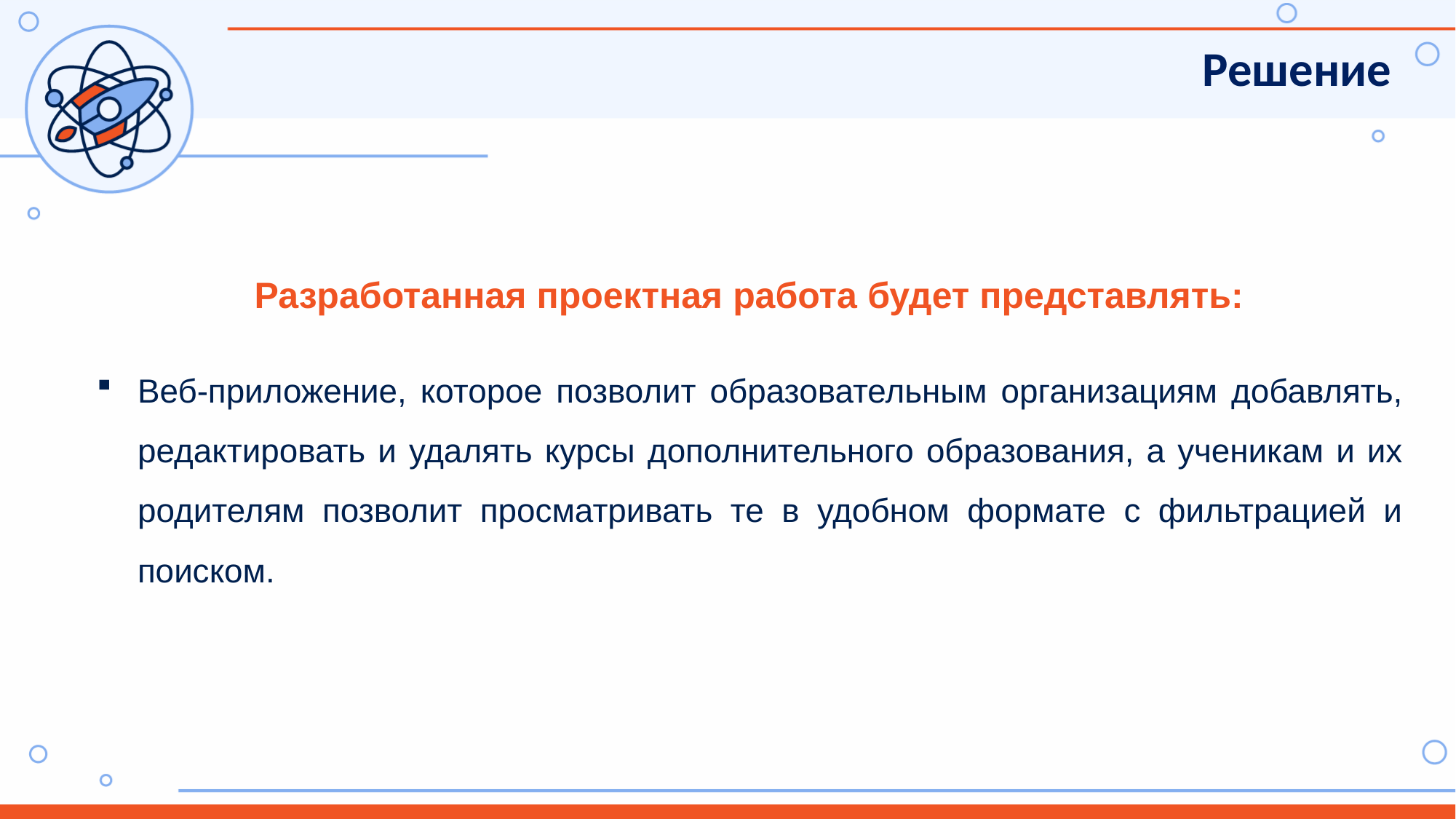

Решение
Разработанная проектная работа будет представлять:
Веб-приложение, которое позволит образовательным организациям добавлять, редактировать и удалять курсы дополнительного образования, а ученикам и их родителям позволит просматривать те в удобном формате с фильтрацией и поиском.